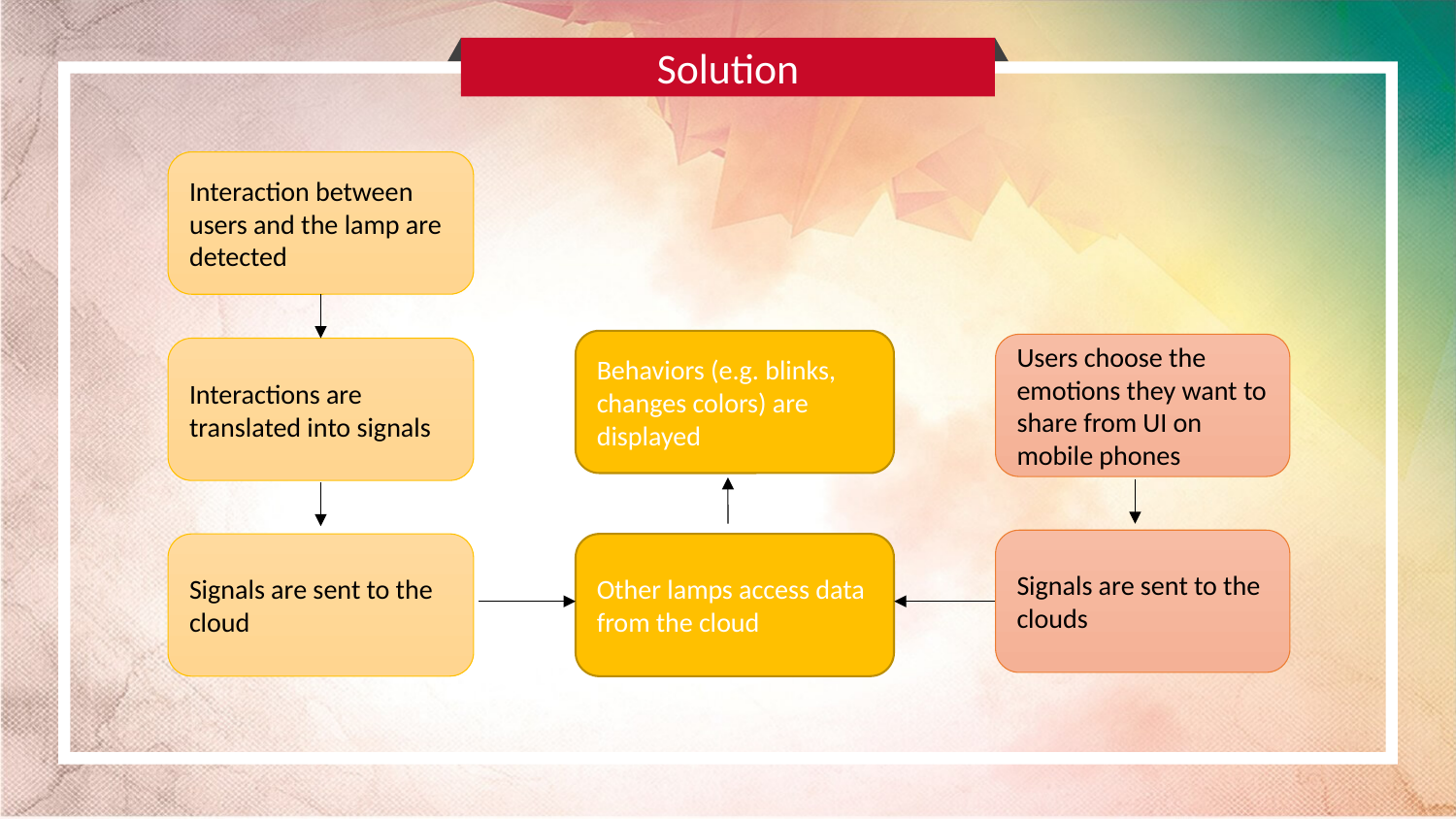

Solution

Interaction between users and the lamp are detected
Behaviors (e.g. blinks, changes colors) are displayed
Users choose the emotions they want to share from UI on mobile phones
Interactions are translated into signals
Signals are sent to the clouds
Signals are sent to the cloud
Other lamps access data from the cloud